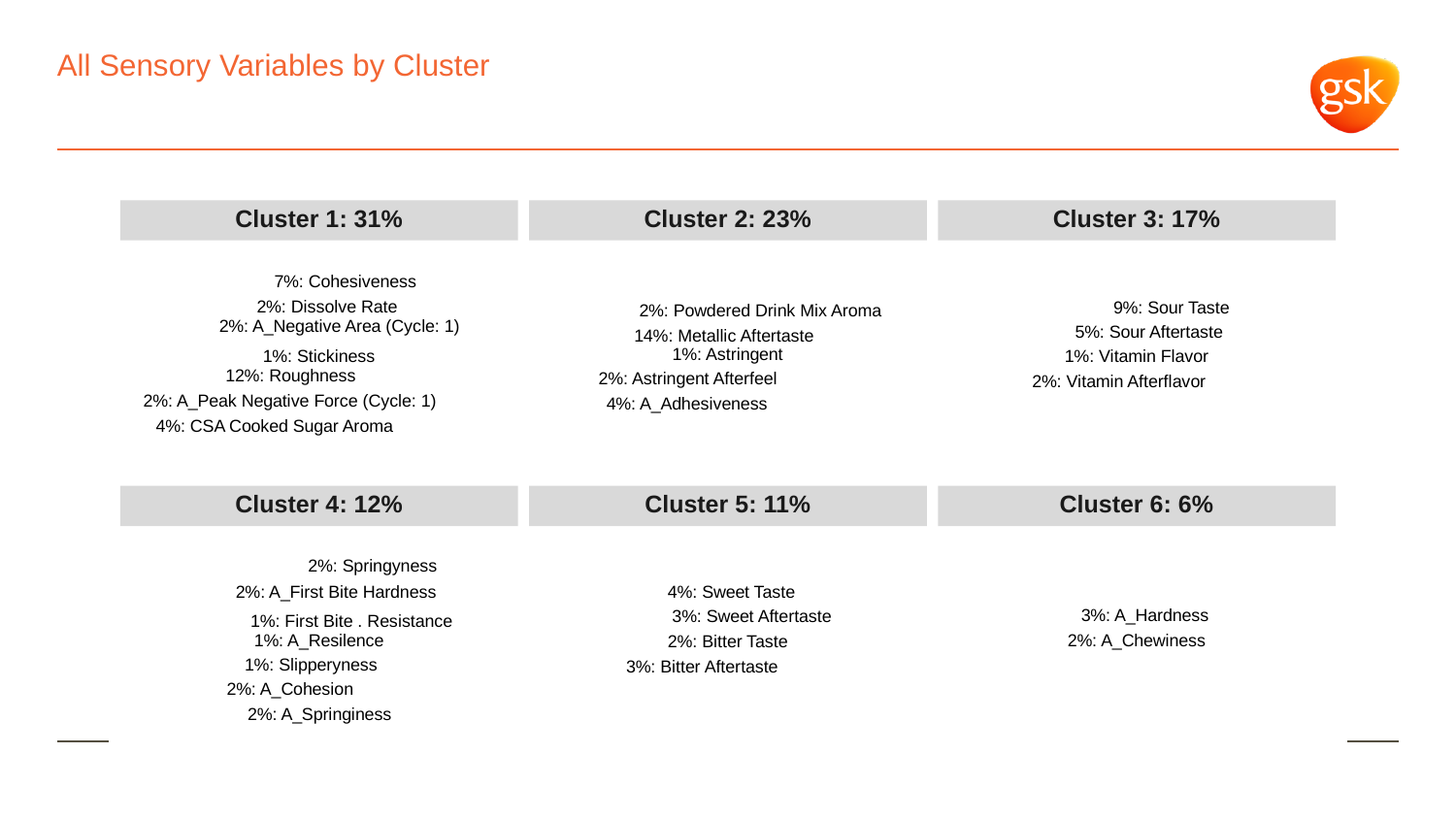

# All Sensory Variables by Cluster

Cluster 1: 31%
Cluster 2: 23%
Cluster 3: 17%
7%: Cohesiveness
2%: Dissolve Rate
9%: Sour Taste
2%: Powdered Drink Mix Aroma
2%: A_Negative Area (Cycle: 1)
5%: Sour Aftertaste
14%: Metallic Aftertaste
1%: Astringent
1%: Stickiness
1%: Vitamin Flavor
12%: Roughness
2%: Astringent Afterfeel
2%: Vitamin Afterflavor
2%: A_Peak Negative Force (Cycle: 1)
4%: A_Adhesiveness
4%: CSA Cooked Sugar Aroma

Cluster 4: 12%
Cluster 5: 11%
Cluster 6: 6%
2%: Springyness
2%: A_First Bite Hardness
4%: Sweet Taste
3%: A_Hardness
3%: Sweet Aftertaste
1%: First Bite . Resistance
1%: A_Resilence
2%: A_Chewiness
2%: Bitter Taste
1%: Slipperyness
3%: Bitter Aftertaste
2%: A_Cohesion
2%: A_Springiness